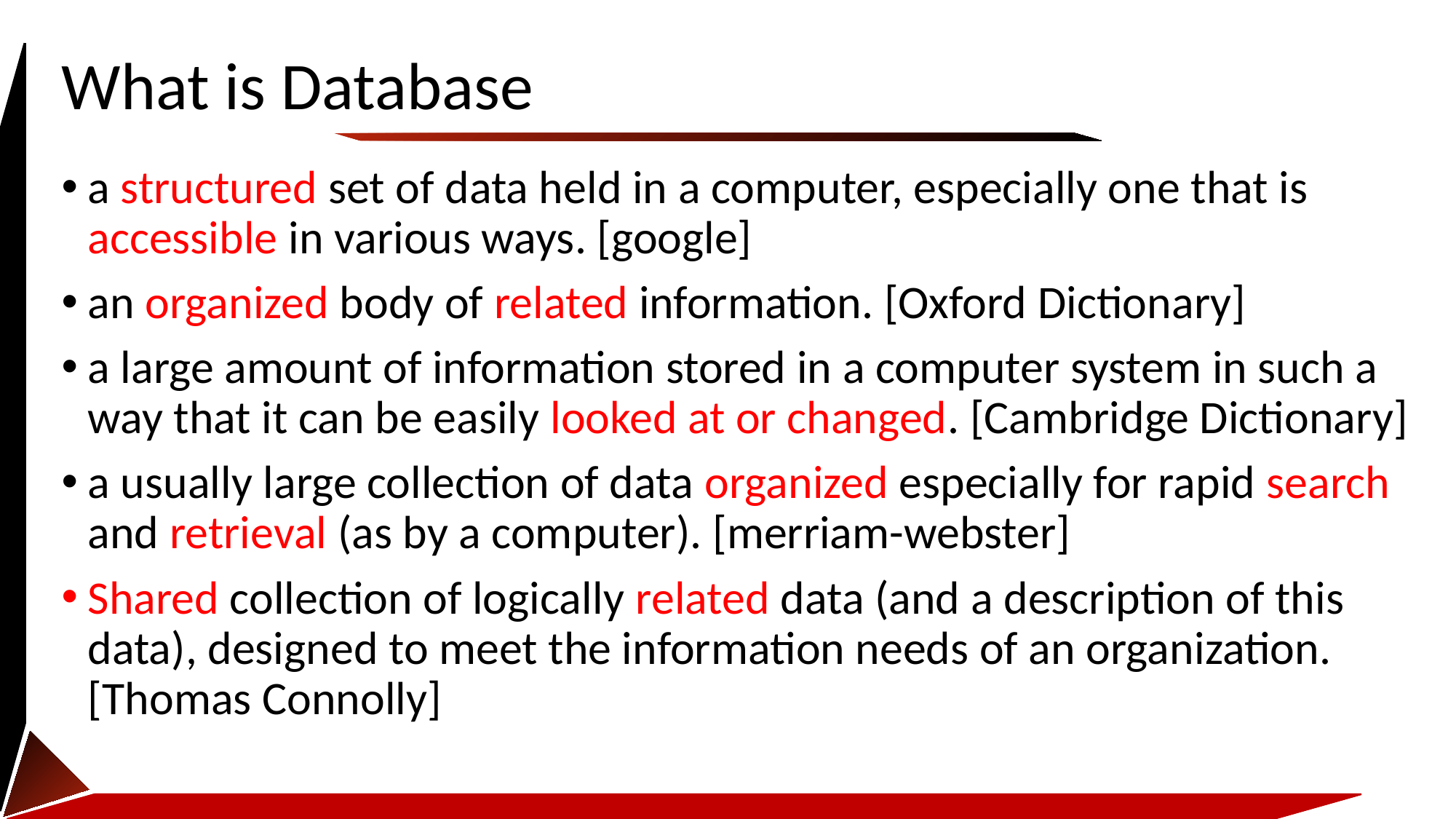

# What is Database
a structured set of data held in a computer, especially one that is accessible in various ways. [google]
an organized body of related information. [Oxford Dictionary]
a large amount of information stored in a computer system in such a way that it can be easily looked at or changed. [Cambridge Dictionary]
a usually large collection of data organized especially for rapid search and retrieval (as by a computer). [merriam-webster]
Shared collection of logically related data (and a description of this data), designed to meet the information needs of an organization. [Thomas Connolly]